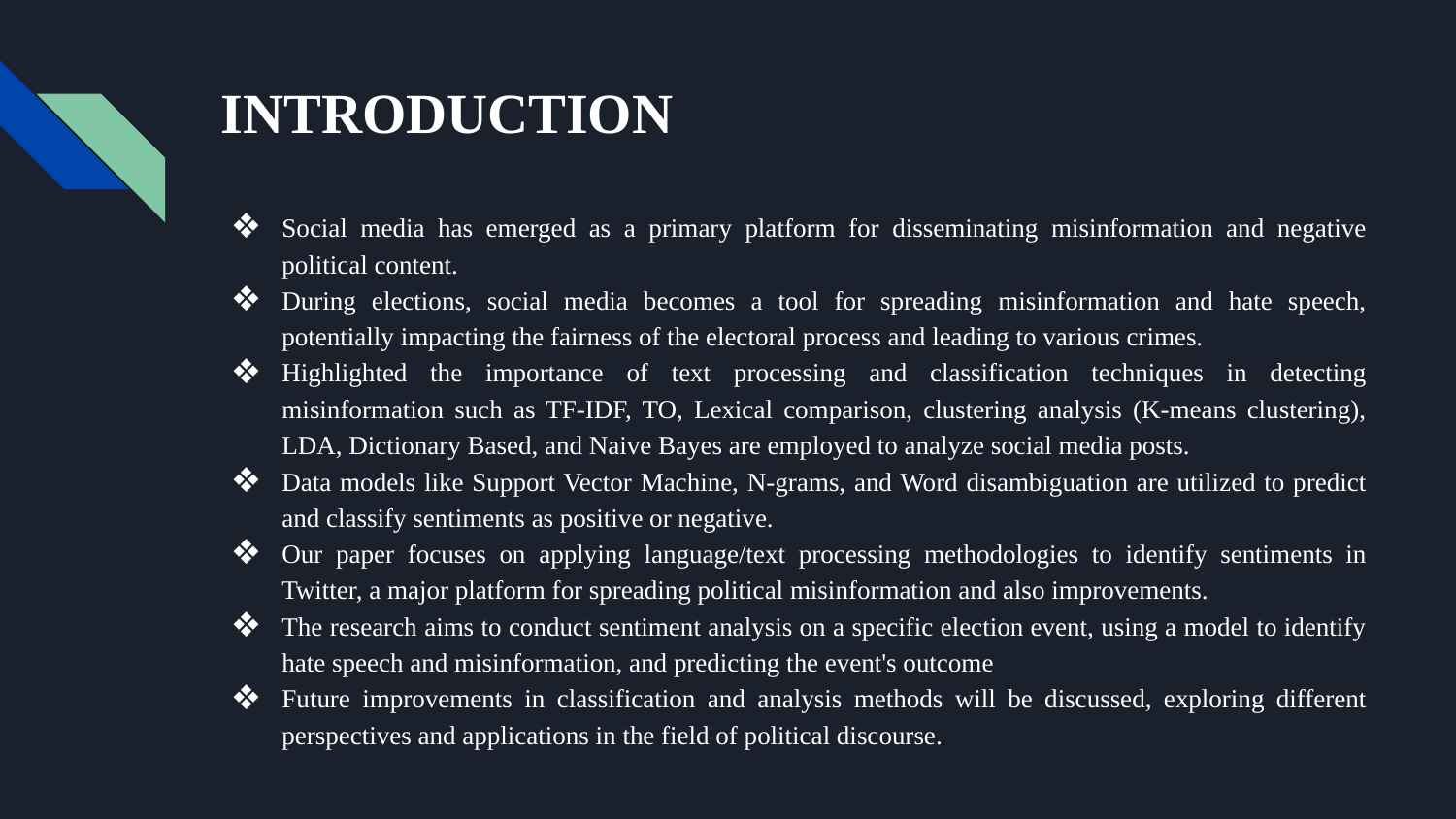

# INTRODUCTION
Social media has emerged as a primary platform for disseminating misinformation and negative political content.
During elections, social media becomes a tool for spreading misinformation and hate speech, potentially impacting the fairness of the electoral process and leading to various crimes.
Highlighted the importance of text processing and classification techniques in detecting misinformation such as TF-IDF, TO, Lexical comparison, clustering analysis (K-means clustering), LDA, Dictionary Based, and Naive Bayes are employed to analyze social media posts.
Data models like Support Vector Machine, N-grams, and Word disambiguation are utilized to predict and classify sentiments as positive or negative.
Our paper focuses on applying language/text processing methodologies to identify sentiments in Twitter, a major platform for spreading political misinformation and also improvements.
The research aims to conduct sentiment analysis on a specific election event, using a model to identify hate speech and misinformation, and predicting the event's outcome
Future improvements in classification and analysis methods will be discussed, exploring different perspectives and applications in the field of political discourse.